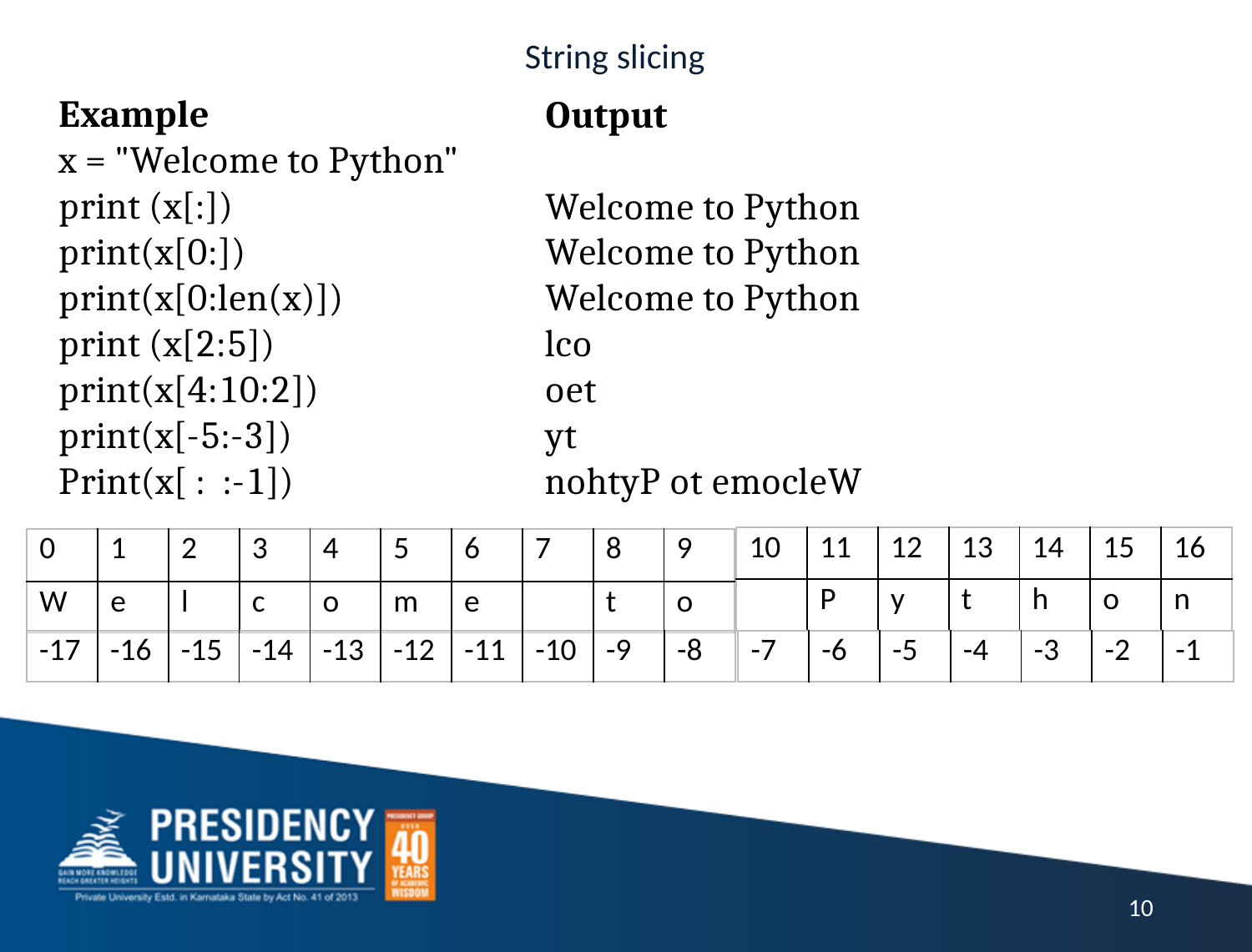

# String slicing
Example
x = "Welcome to Python"
print (x[:])
print(x[0:])
print(x[0:len(x)])
print (x[2:5])
print(x[4:10:2])
print(x[-5:-3])
Print(x[ :  :-1])
Output

Welcome to Python
Welcome to Python
Welcome to Python
lco
oet
yt
nohtyP ot emocleW
| 10 | 11 | 12 | 13 | 14 | 15 | 16 |
| --- | --- | --- | --- | --- | --- | --- |
|  | P | y | t | h | o | n |
| 0 | 1 | 2 | 3 | 4 | 5 | 6 | 7 | 8 | 9 |
| --- | --- | --- | --- | --- | --- | --- | --- | --- | --- |
| W | e | l | c | o | m | e |  | t | o |
| -17 | -16 | -15 | -14 | -13 | -12 | -11 | -10 | -9 | -8 |
| --- | --- | --- | --- | --- | --- | --- | --- | --- | --- |
| -7 | -6 | -5 | -4 | -3 | -2 | -1 |
| --- | --- | --- | --- | --- | --- | --- |
10